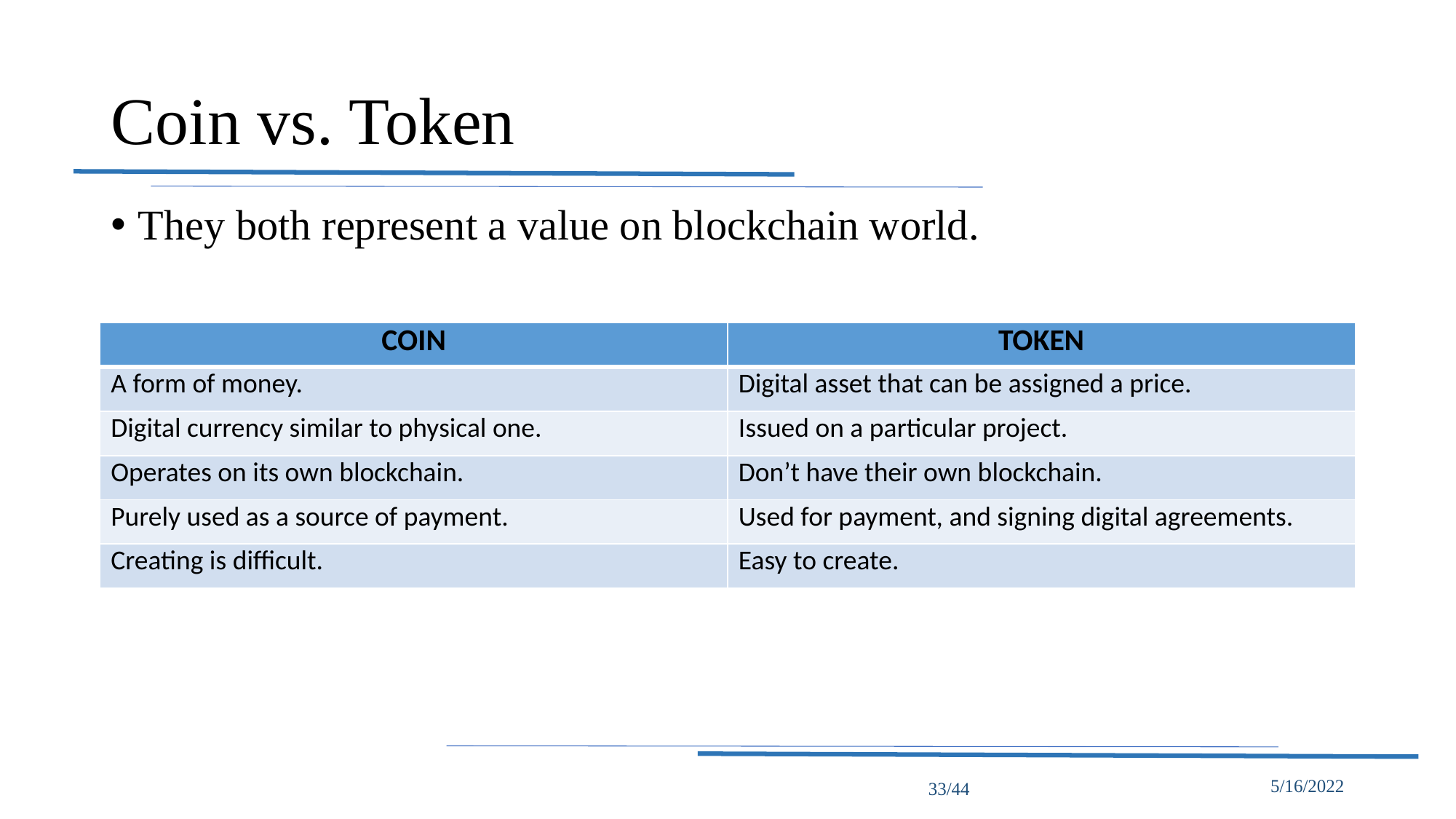

# Coin vs. Token
They both represent a value on blockchain world.
| COIN | TOKEN |
| --- | --- |
| A form of money. | Digital asset that can be assigned a price. |
| Digital currency similar to physical one. | Issued on a particular project. |
| Operates on its own blockchain. | Don’t have their own blockchain. |
| Purely used as a source of payment. | Used for payment, and signing digital agreements. |
| Creating is difficult. | Easy to create. |
33/44
5/16/2022